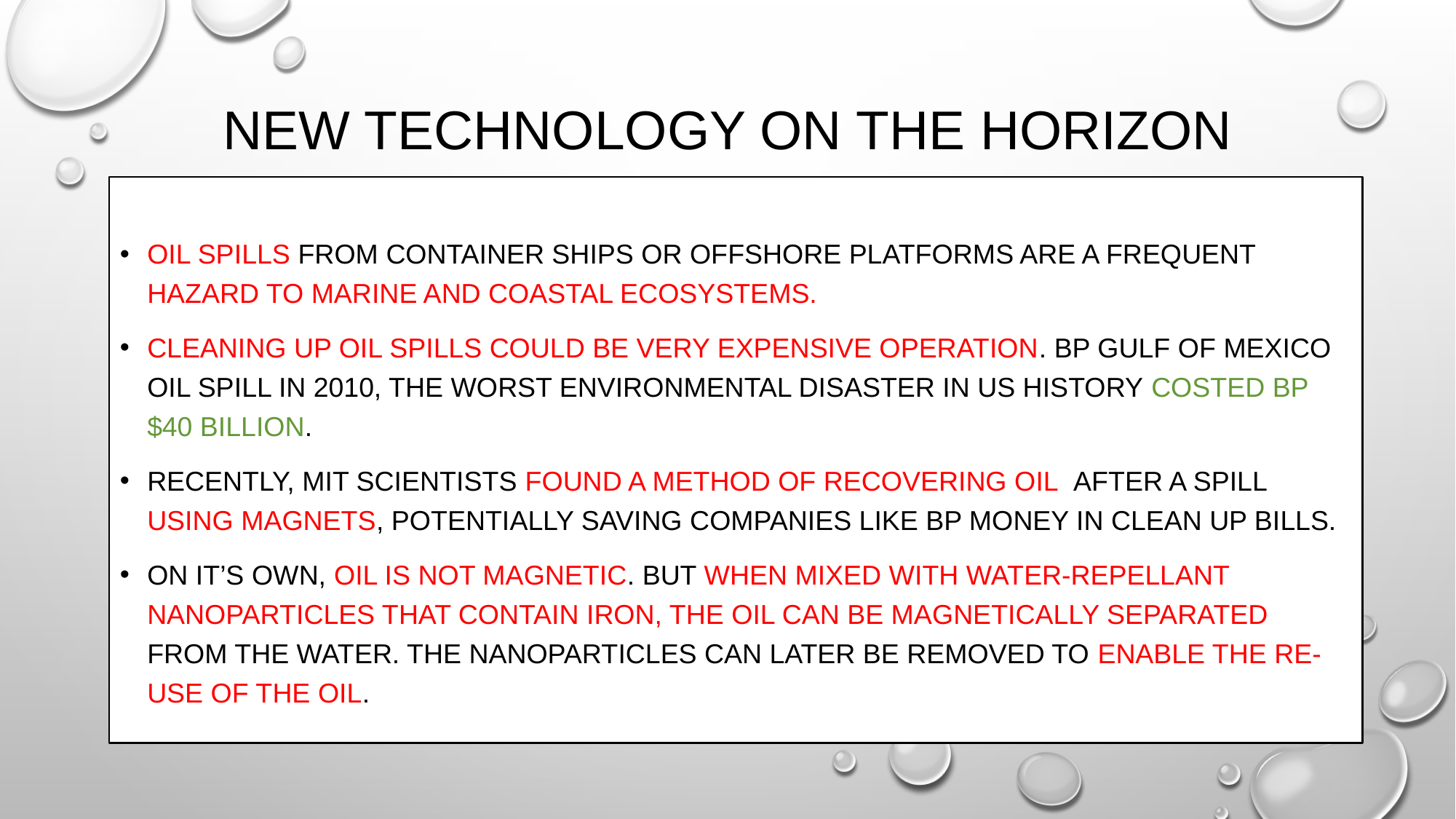

# New Technology on the horizon

Oil spills from container ships or offshore platforms are a frequent hazard to marine and coastal ecosystems.
Cleaning up oil spills could be very expensive operation. Bp Gulf of mexico oil spill in 2010, the worst environmental disaster in Us history costed BP $40 billion.
Recently, MIT scientists found a method of recovering oil  after a spill using magnets, potentially saving companies like bp money in clean up bills.
On it’s own, oil is not magnetic. But when mixed with water-repellant nanoparticles that contain iron, the oil can be magnetically separated from the water. The nanoparticles can later be removed to enable the re-use of the oil.